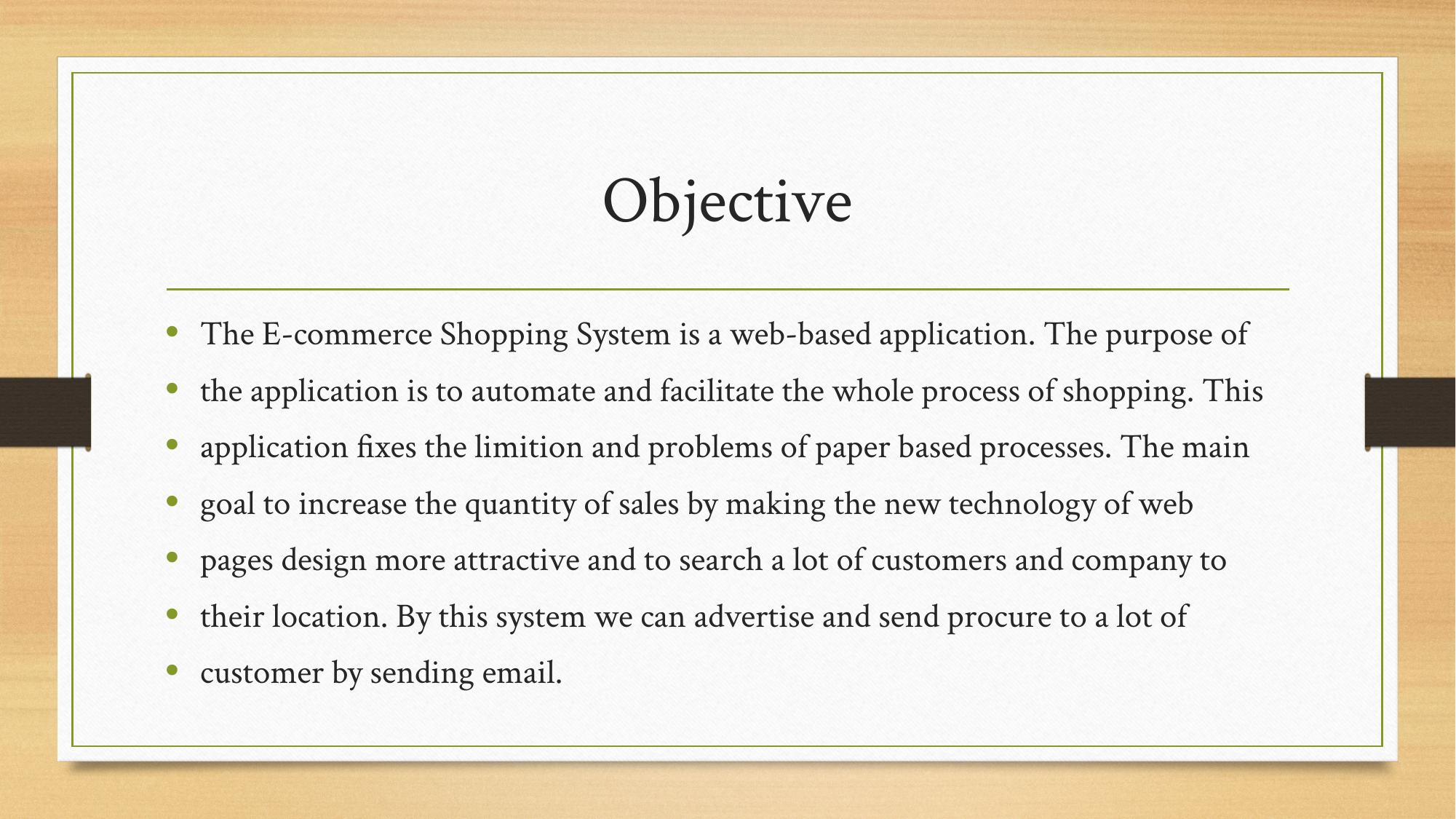

# Objective
The E-commerce Shopping System is a web-based application. The purpose of
the application is to automate and facilitate the whole process of shopping. This
application fixes the limition and problems of paper based processes. The main
goal to increase the quantity of sales by making the new technology of web
pages design more attractive and to search a lot of customers and company to
their location. By this system we can advertise and send procure to a lot of
customer by sending email.